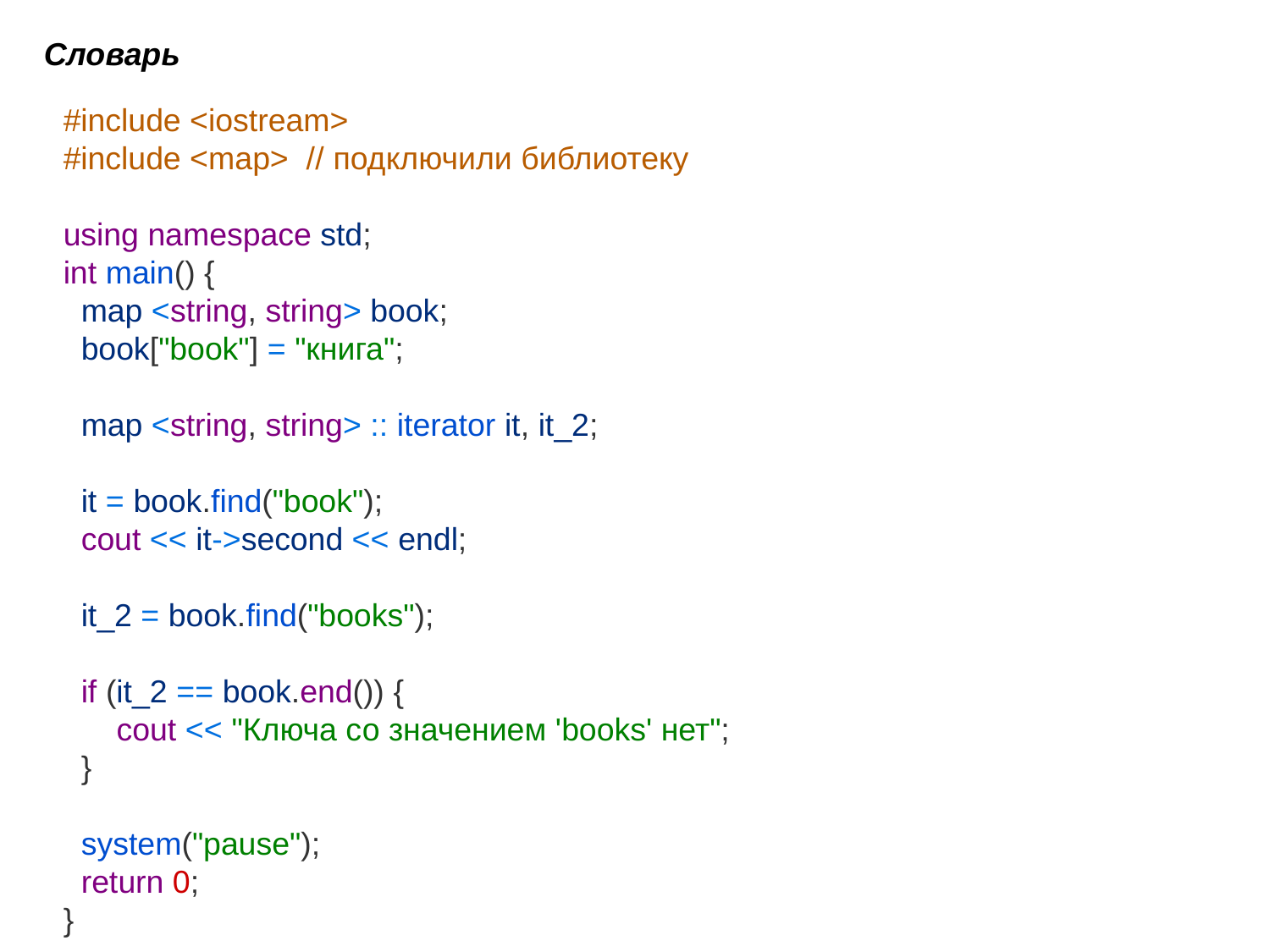

Словарь
#include <iostream>
#include <map>  // подключили библиотеку

using namespace std;
int main() {
  map <string, string> book;
  book["book"] = "книга";

  map <string, string> :: iterator it, it_2;

  it = book.find("book");
  cout << it->second << endl;

  it_2 = book.find("books");

  if (it_2 == book.end()) {
      cout << "Ключа со значением 'books' нет";
  }

  system("pause");
  return 0;
}